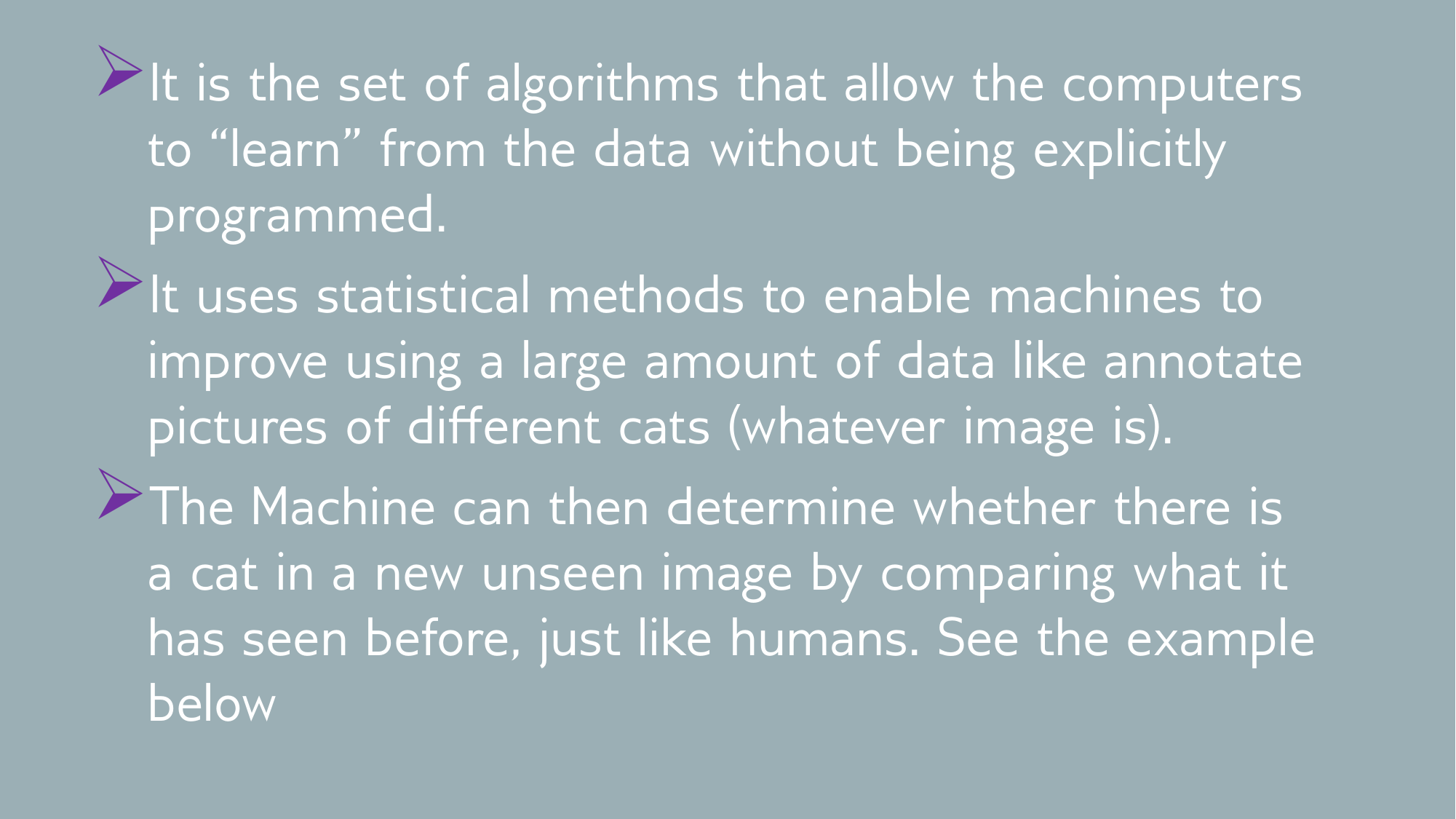

It is the set of algorithms that allow the computers to “learn” from the data without being explicitly programmed.
It uses statistical methods to enable machines to improve using a large amount of data like annotate pictures of different cats (whatever image is).
The Machine can then determine whether there is a cat in a new unseen image by comparing what it has seen before, just like humans. See the example below